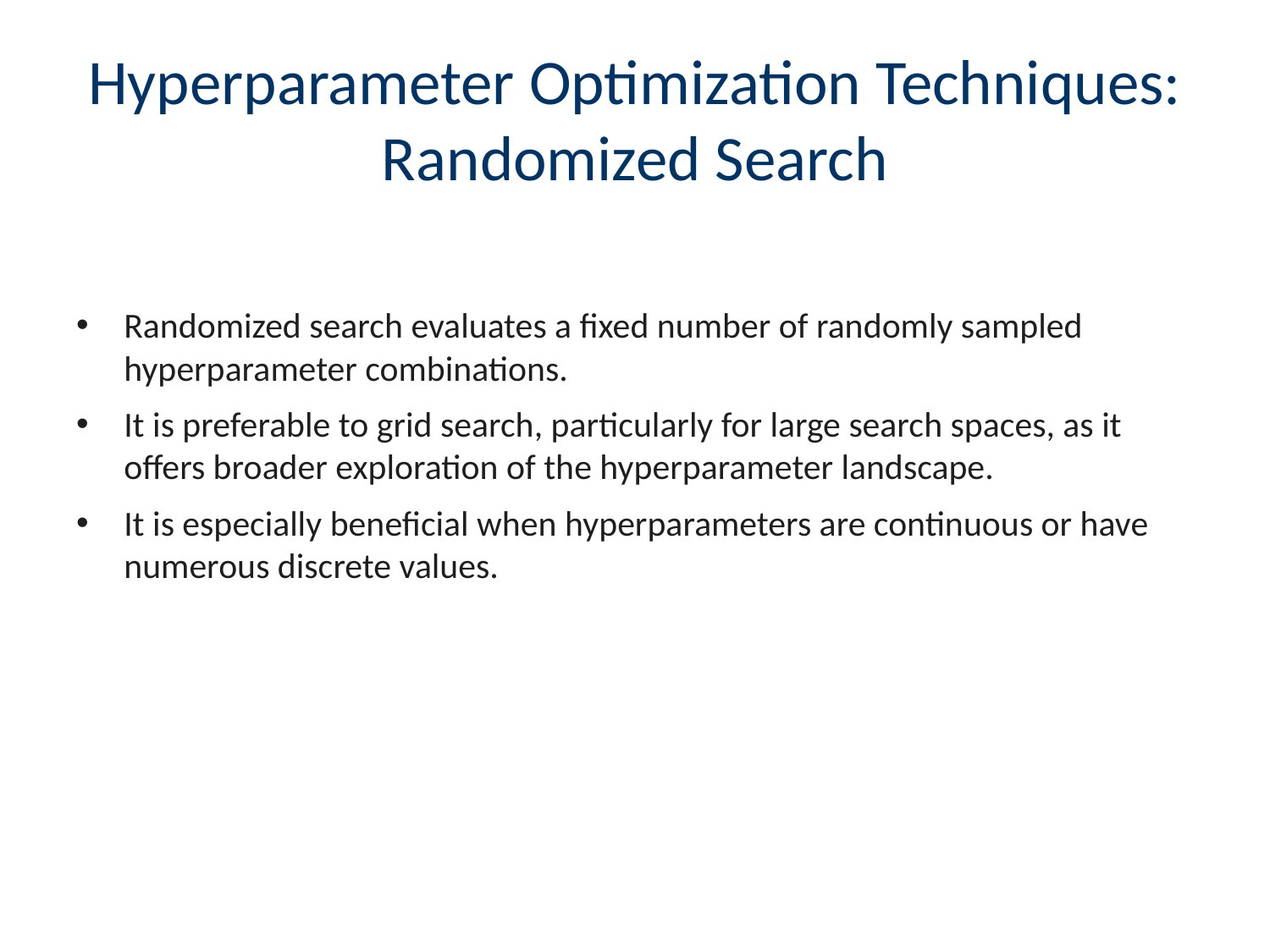

# Hyperparameter Optimization Techniques: Randomized Search

Randomized search evaluates a fixed number of randomly sampled hyperparameter combinations.
It is preferable to grid search, particularly for large search spaces, as it offers broader exploration of the hyperparameter landscape.
It is especially beneficial when hyperparameters are continuous or have numerous discrete values.